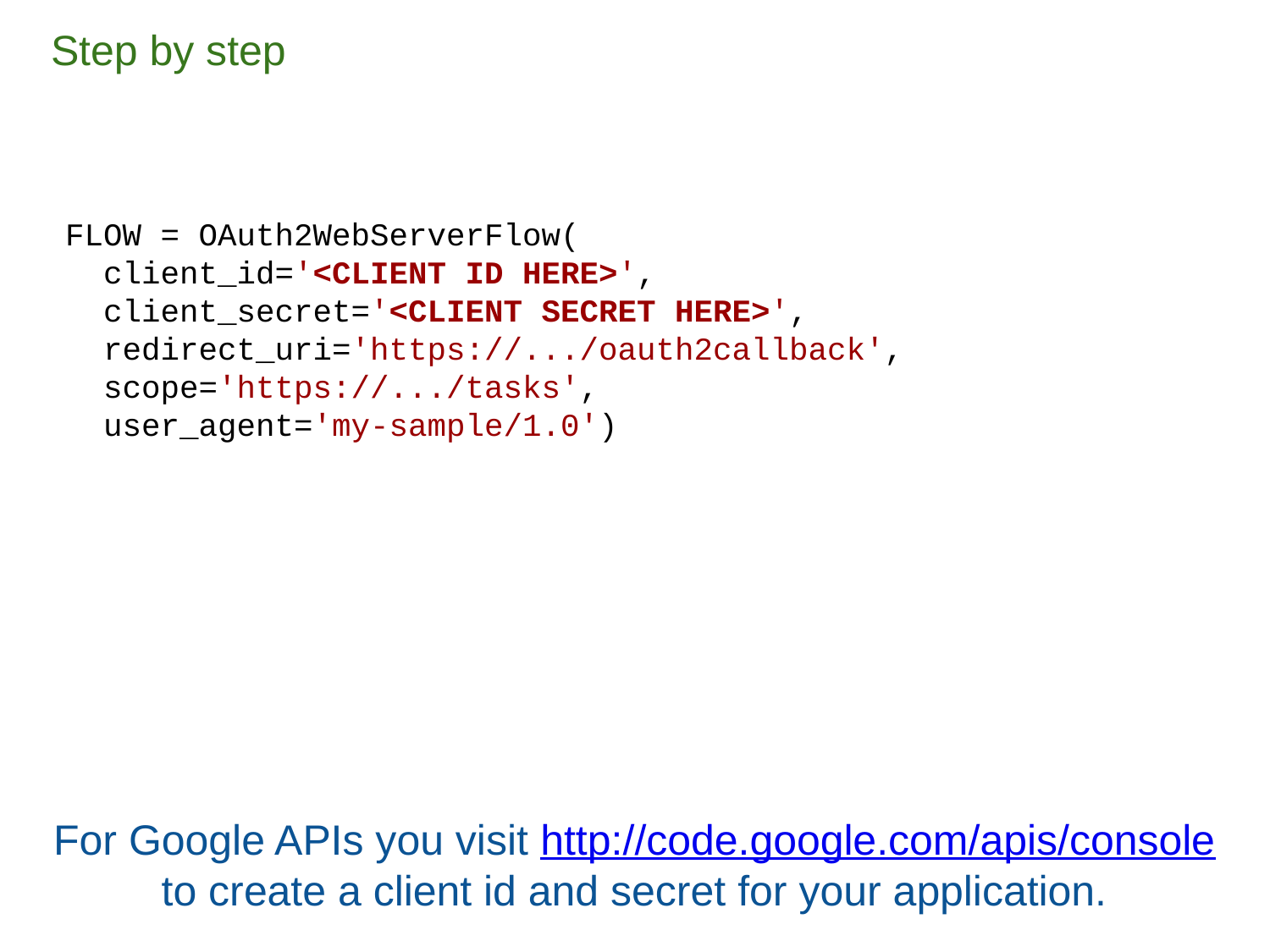

Step by step
FLOW = OAuth2WebServerFlow(
  client_id='<CLIENT ID HERE>',
  client_secret='<CLIENT SECRET HERE>',
  redirect_uri='https://.../oauth2callback',
  scope='https://.../tasks',
  user_agent='my-sample/1.0')

For Google APIs you visit http://code.google.com/apis/console to create a client id and secret for your application.